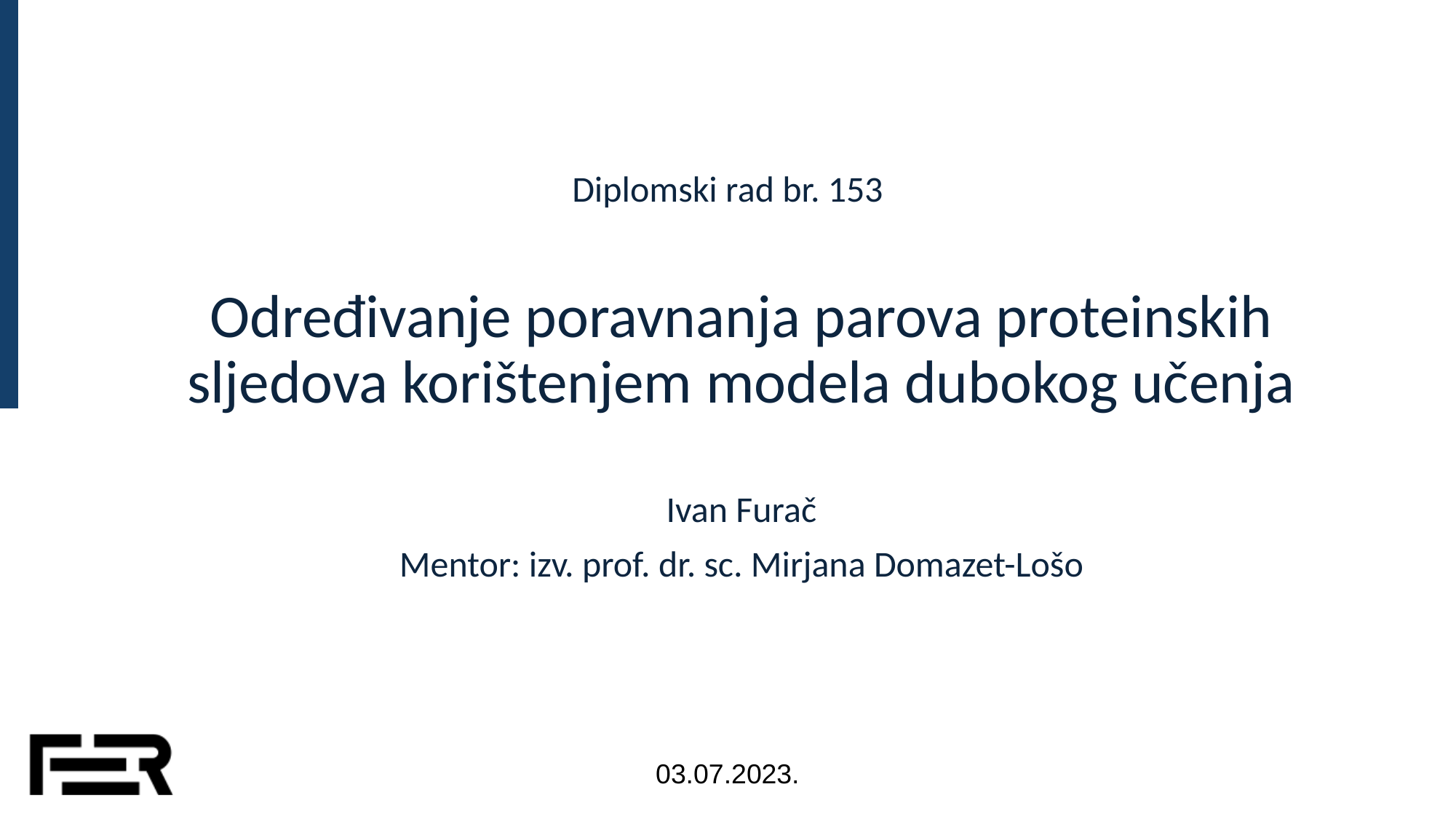

Diplomski rad br. 153
# Određivanje poravnanja parova proteinskih sljedova korištenjem modela dubokog učenja
Ivan Furač
Mentor: izv. prof. dr. sc. Mirjana Domazet-Lošo
03.07.2023.